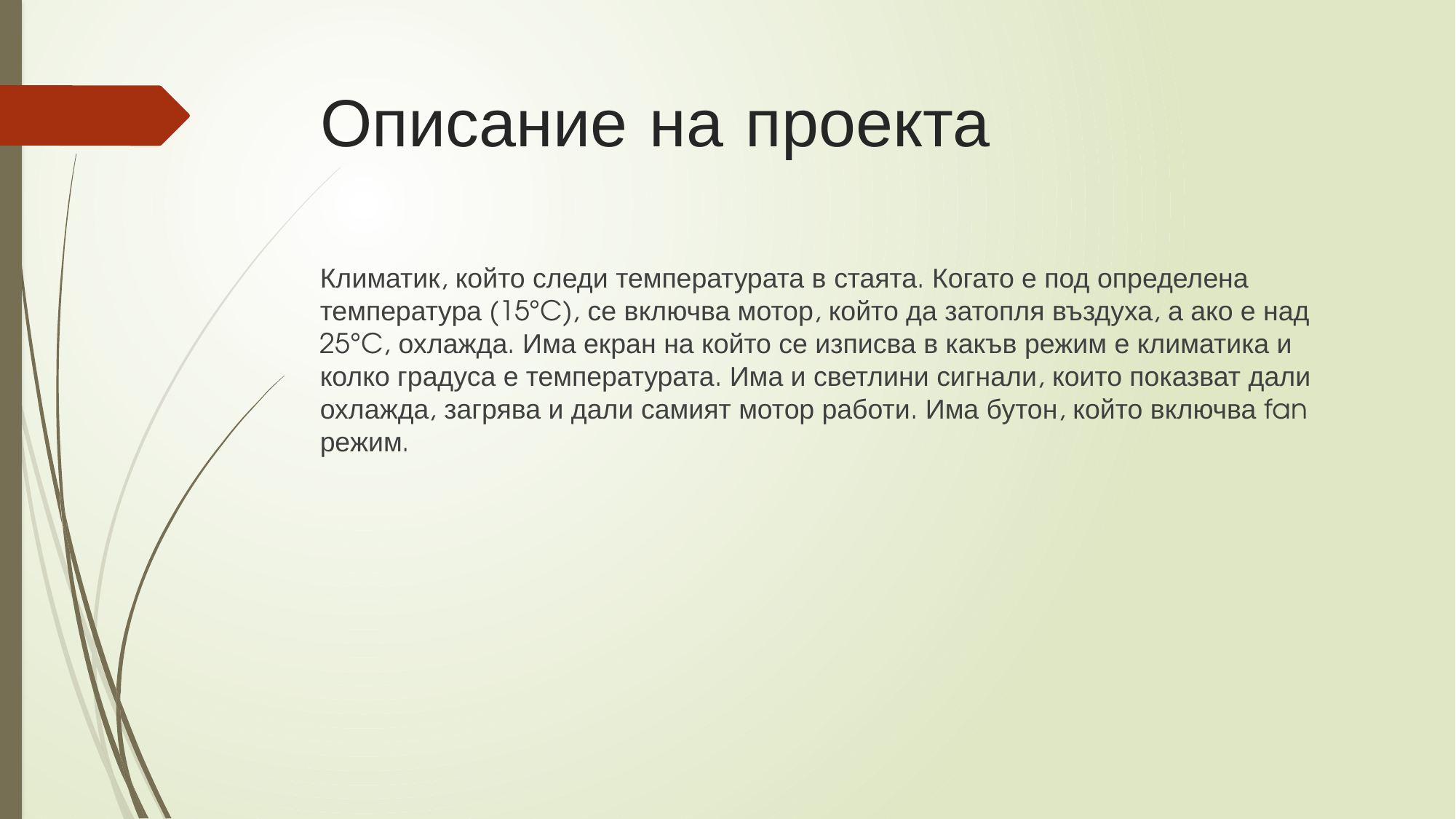

# Описание на проекта
Климатик, който следи температурата в стаята. Когато е под определена температура (15°C), се включва мотор, който да затопля въздуха, а ако е над 25°C, охлажда. Има екран на който се изписва в какъв режим е климатика и колко градуса е температурата. Има и светлини сигнали, които показват дали охлажда, загрява и дали самият мотор работи. Има бутон, който включва fan режим.